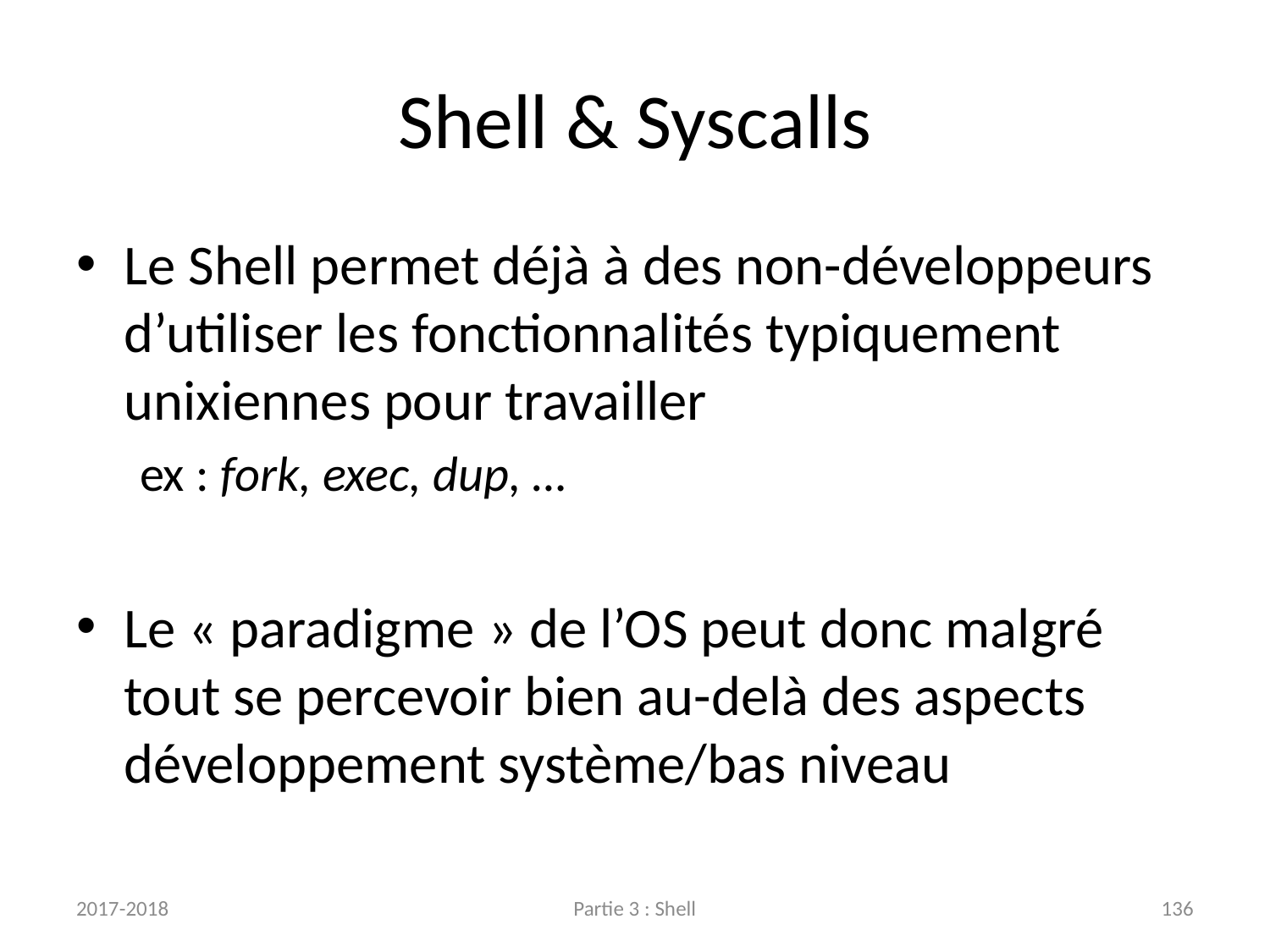

# Shell & Syscalls
Le Shell permet déjà à des non-développeurs d’utiliser les fonctionnalités typiquement unixiennes pour travailler
ex : fork, exec, dup, …

Le « paradigme » de l’OS peut donc malgré tout se percevoir bien au-delà des aspects développement système/bas niveau
2017-2018
Partie 3 : Shell
136